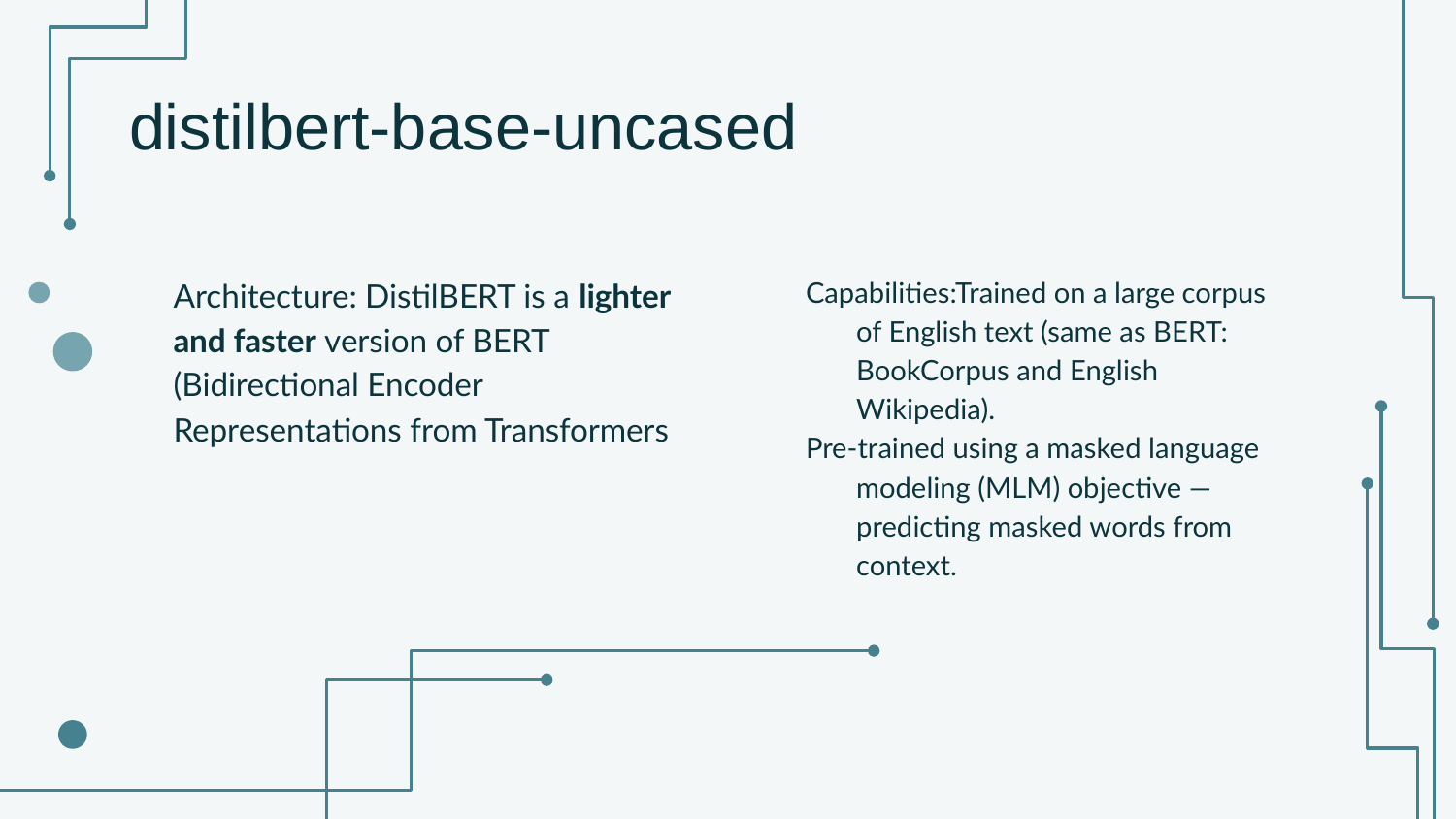

# distilbert-base-uncased
Capabilities:Trained on a large corpus of English text (same as BERT: BookCorpus and English Wikipedia).
Pre-trained using a masked language modeling (MLM) objective — predicting masked words from context.
Architecture: DistilBERT is a lighter and faster version of BERT (Bidirectional Encoder Representations from Transformers